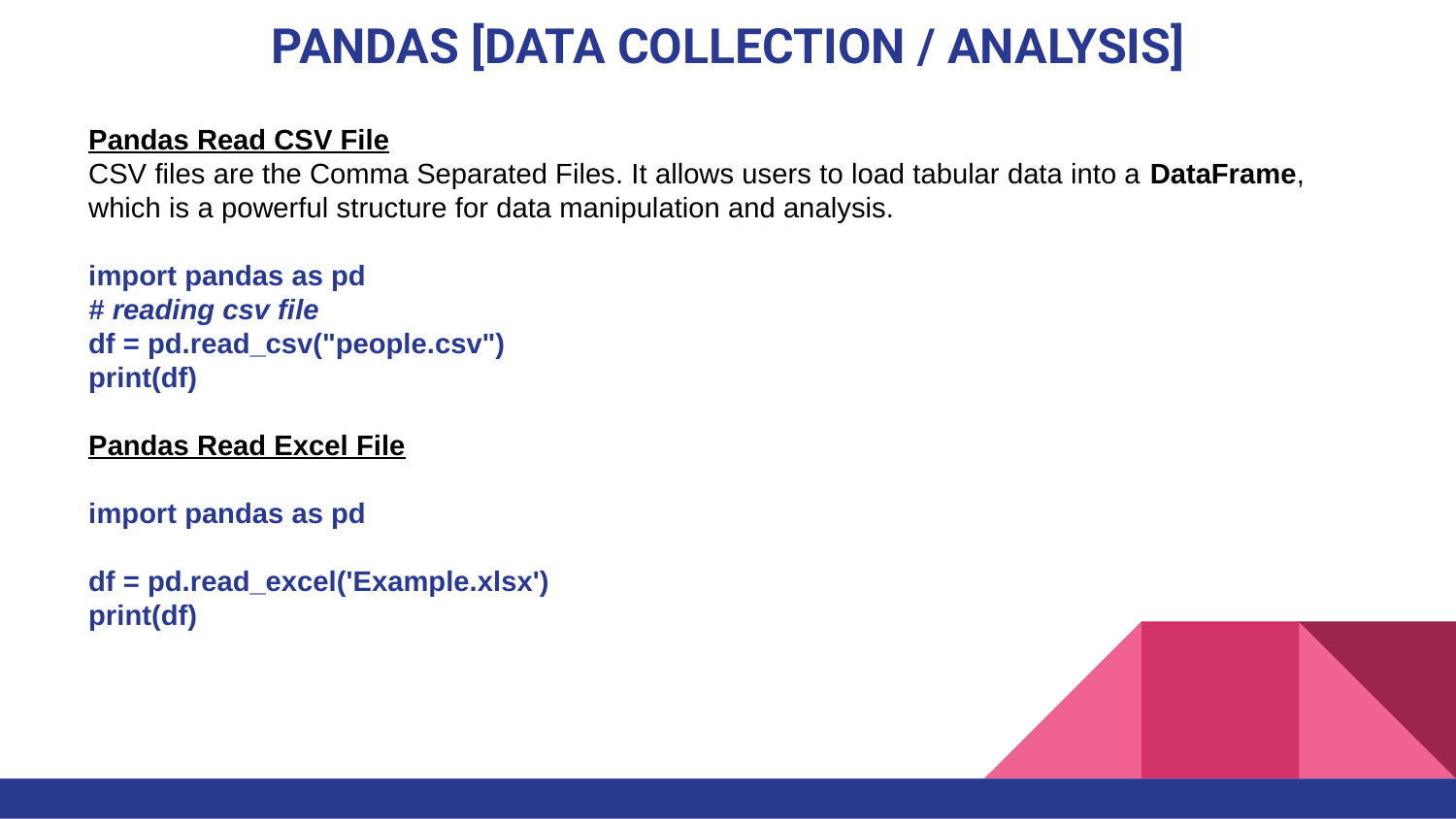

# PANDAS [DATA COLLECTION / ANALYSIS]
Pandas Read CSV File
CSV files are the Comma Separated Files. It allows users to load tabular data into a DataFrame, which is a powerful structure for data manipulation and analysis.

import pandas as pd
# reading csv file
df = pd.read_csv("people.csv")
print(df)

Pandas Read Excel File

import pandas as pd

df = pd.read_excel('Example.xlsx')
print(df)